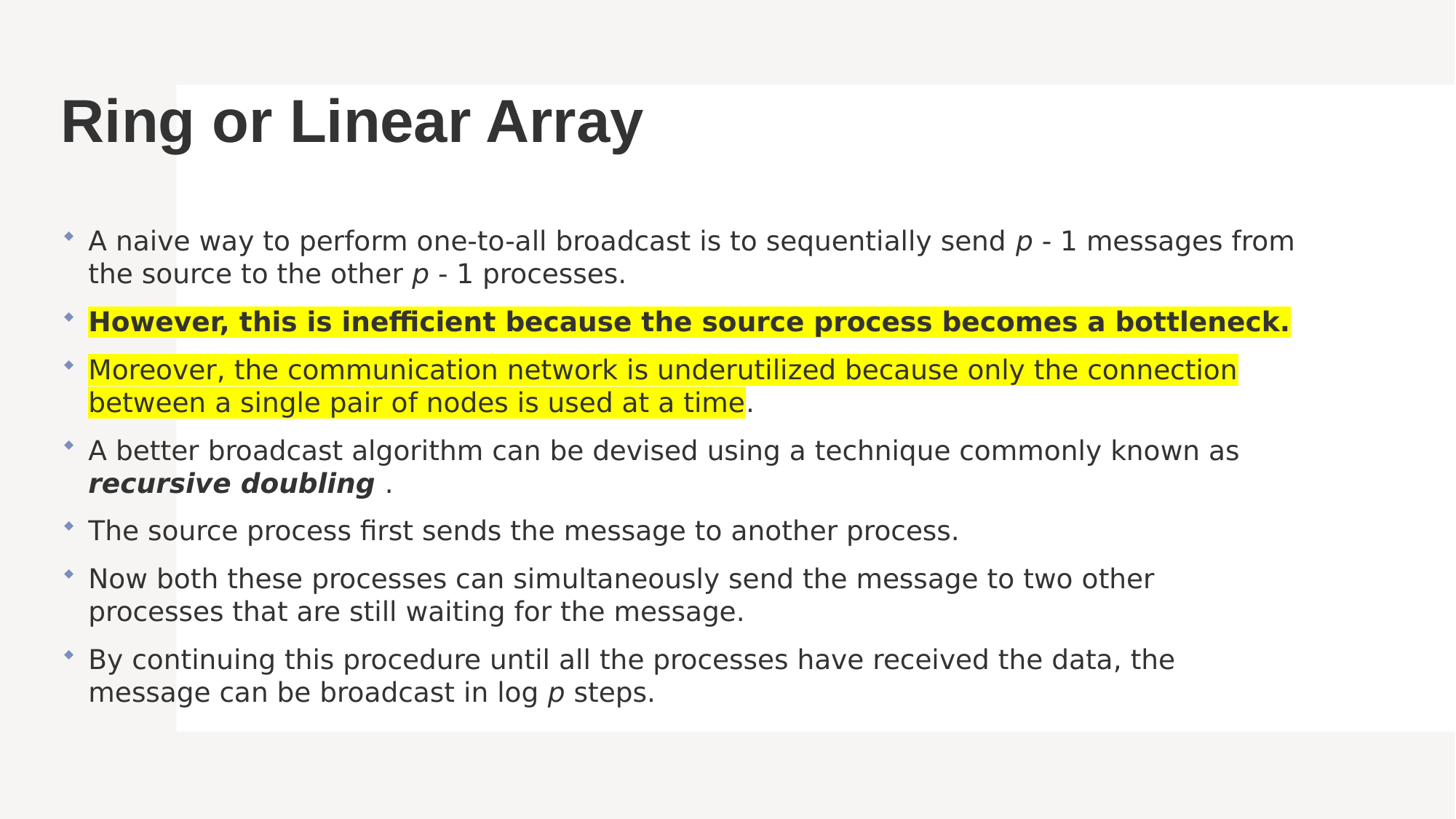

# Ring or Linear Array
A naive way to perform one-to-all broadcast is to sequentially send p - 1 messages from the source to the other p - 1 processes.
However, this is inefficient because the source process becomes a bottleneck.
Moreover, the communication network is underutilized because only the connection between a single pair of nodes is used at a time.
A better broadcast algorithm can be devised using a technique commonly known as recursive doubling .
The source process first sends the message to another process.
Now both these processes can simultaneously send the message to two other processes that are still waiting for the message.
By continuing this procedure until all the processes have received the data, the message can be broadcast in log p steps.